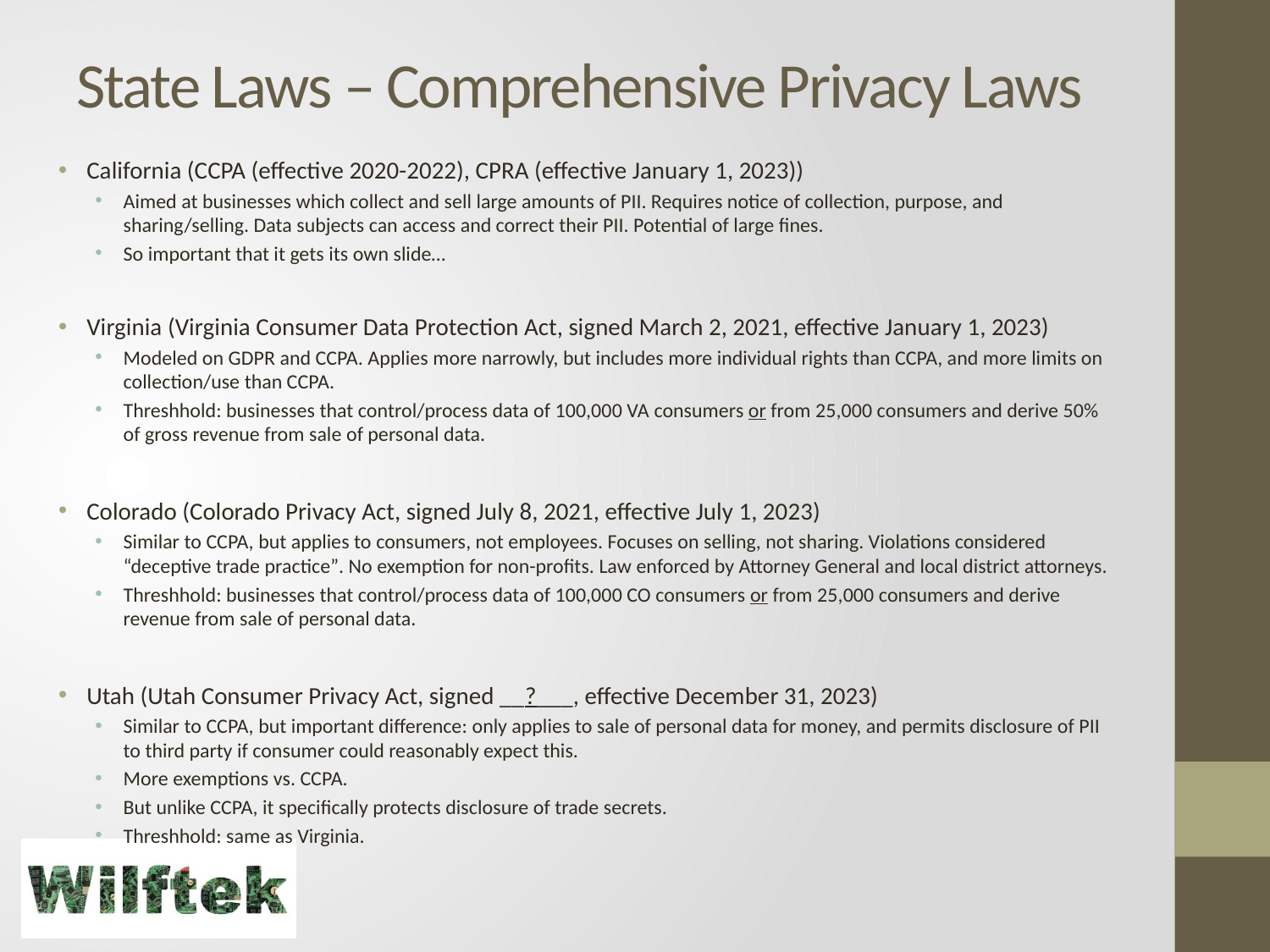

# State Laws – Comprehensive Privacy Laws
California (CCPA (effective 2020-2022), CPRA (effective January 1, 2023))
Aimed at businesses which collect and sell large amounts of PII. Requires notice of collection, purpose, and sharing/selling. Data subjects can access and correct their PII. Potential of large fines.
So important that it gets its own slide…

Virginia (Virginia Consumer Data Protection Act, signed March 2, 2021, effective January 1, 2023)
Modeled on GDPR and CCPA. Applies more narrowly, but includes more individual rights than CCPA, and more limits on collection/use than CCPA.
Threshhold: businesses that control/process data of 100,000 VA consumers or from 25,000 consumers and derive 50% of gross revenue from sale of personal data.

Colorado (Colorado Privacy Act, signed July 8, 2021, effective July 1, 2023)
Similar to CCPA, but applies to consumers, not employees. Focuses on selling, not sharing. Violations considered “deceptive trade practice”. No exemption for non-profits. Law enforced by Attorney General and local district attorneys.
Threshhold: businesses that control/process data of 100,000 CO consumers or from 25,000 consumers and derive revenue from sale of personal data.

Utah (Utah Consumer Privacy Act, signed __?___, effective December 31, 2023)
Similar to CCPA, but important difference: only applies to sale of personal data for money, and permits disclosure of PII to third party if consumer could reasonably expect this.
More exemptions vs. CCPA.
But unlike CCPA, it specifically protects disclosure of trade secrets.
Threshhold: same as Virginia.